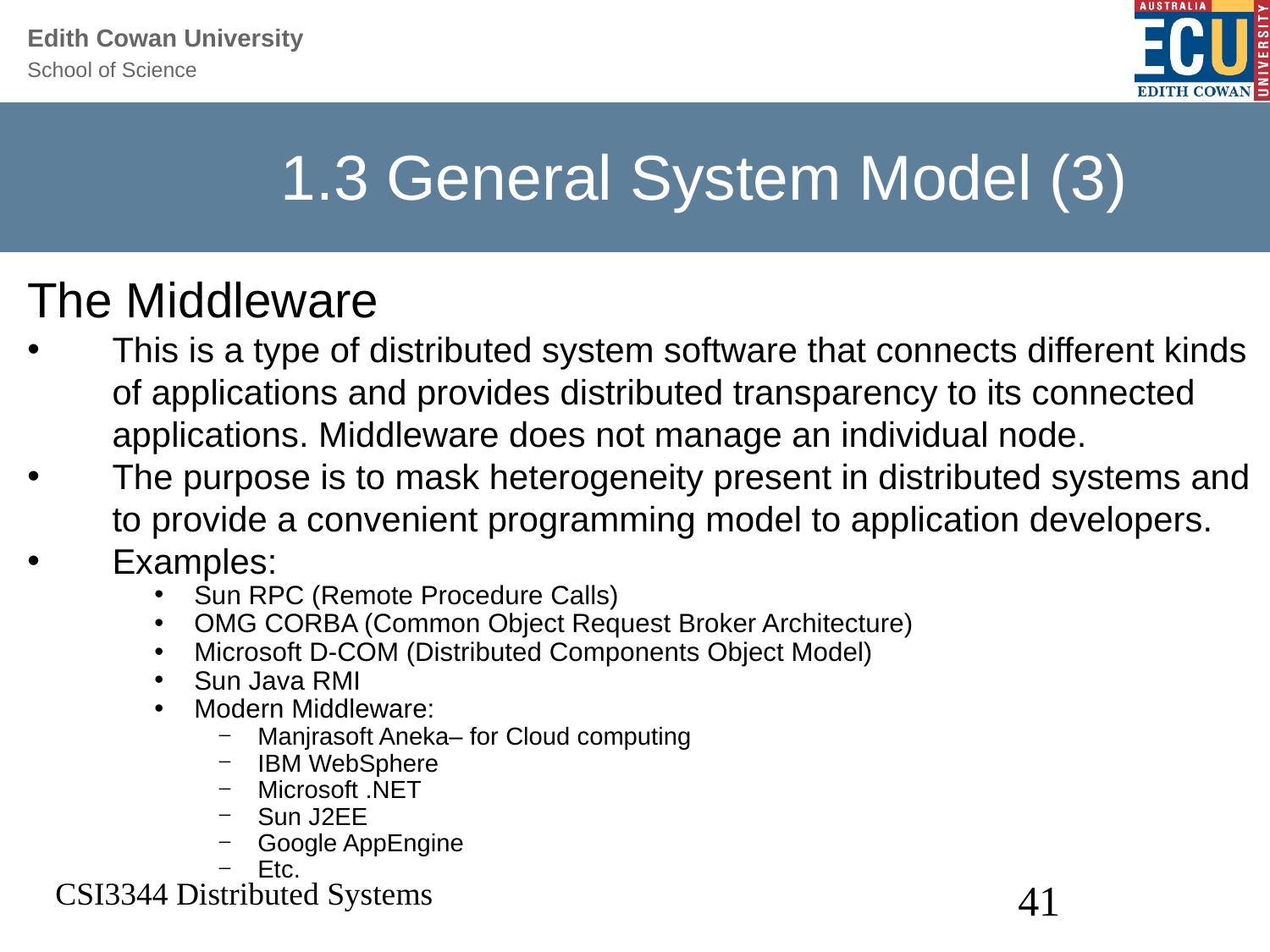

# 1.3 General System Model (3)
The Middleware
This is a type of distributed system software that connects different kinds of applications and provides distributed transparency to its connected applications. Middleware does not manage an individual node.
The purpose is to mask heterogeneity present in distributed systems and to provide a convenient programming model to application developers.
Examples:
Sun RPC (Remote Procedure Calls)
OMG CORBA (Common Object Request Broker Architecture)
Microsoft D-COM (Distributed Components Object Model)
Sun Java RMI
Modern Middleware:
Manjrasoft Aneka– for Cloud computing
IBM WebSphere
Microsoft .NET
Sun J2EE
Google AppEngine
Etc.

CSI3344 Distributed Systems

41